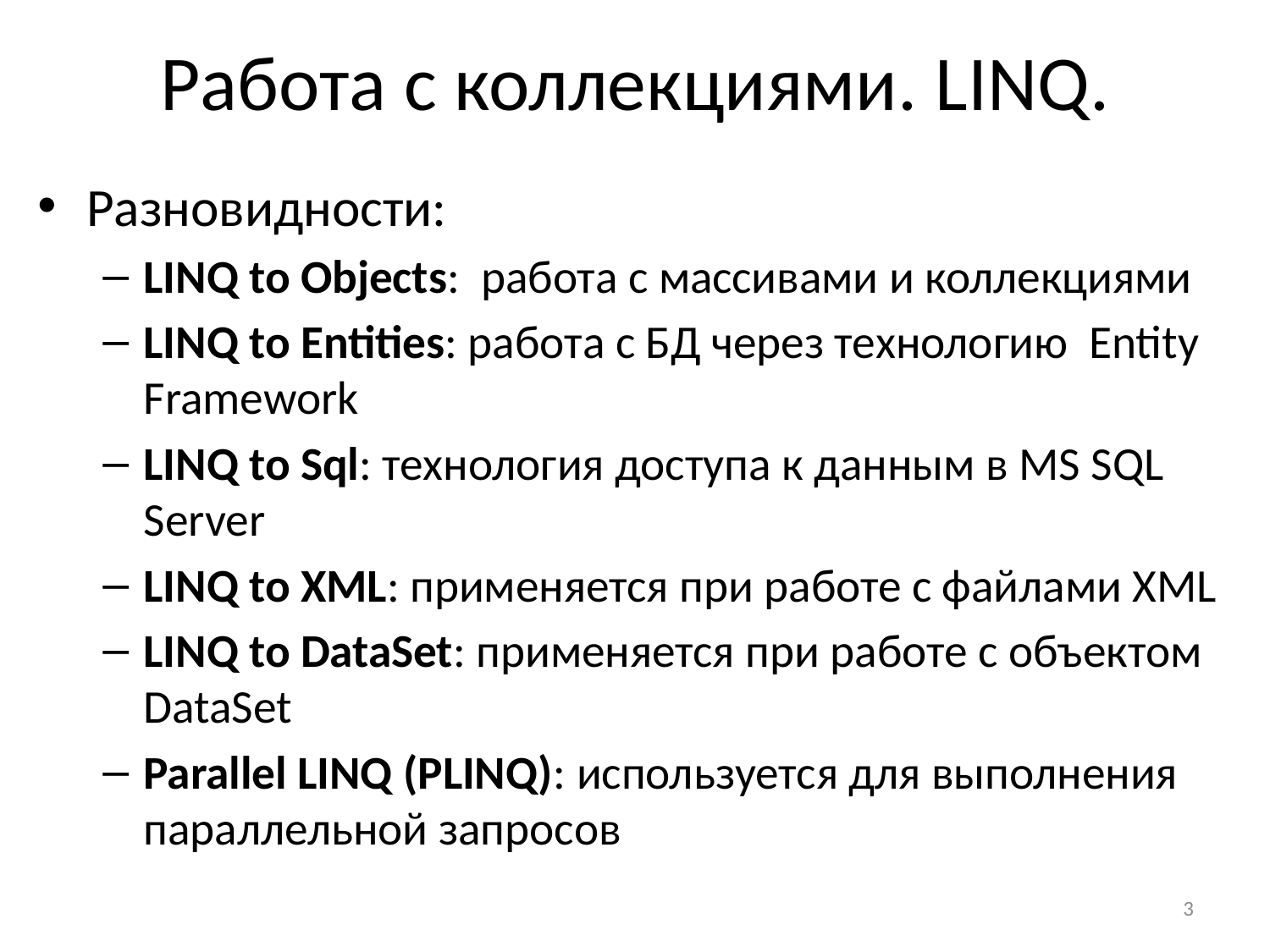

# Работа с коллекциями. LINQ.
Разновидности:
LINQ to Objects:  работа с массивами и коллекциями
LINQ to Entities: работа с БД через технологию  Entity Framework
LINQ to Sql: технология доступа к данным в MS SQL Server
LINQ to XML: применяется при работе с файлами XML
LINQ to DataSet: применяется при работе с объектом DataSet
Parallel LINQ (PLINQ): используется для выполнения параллельной запросов

3